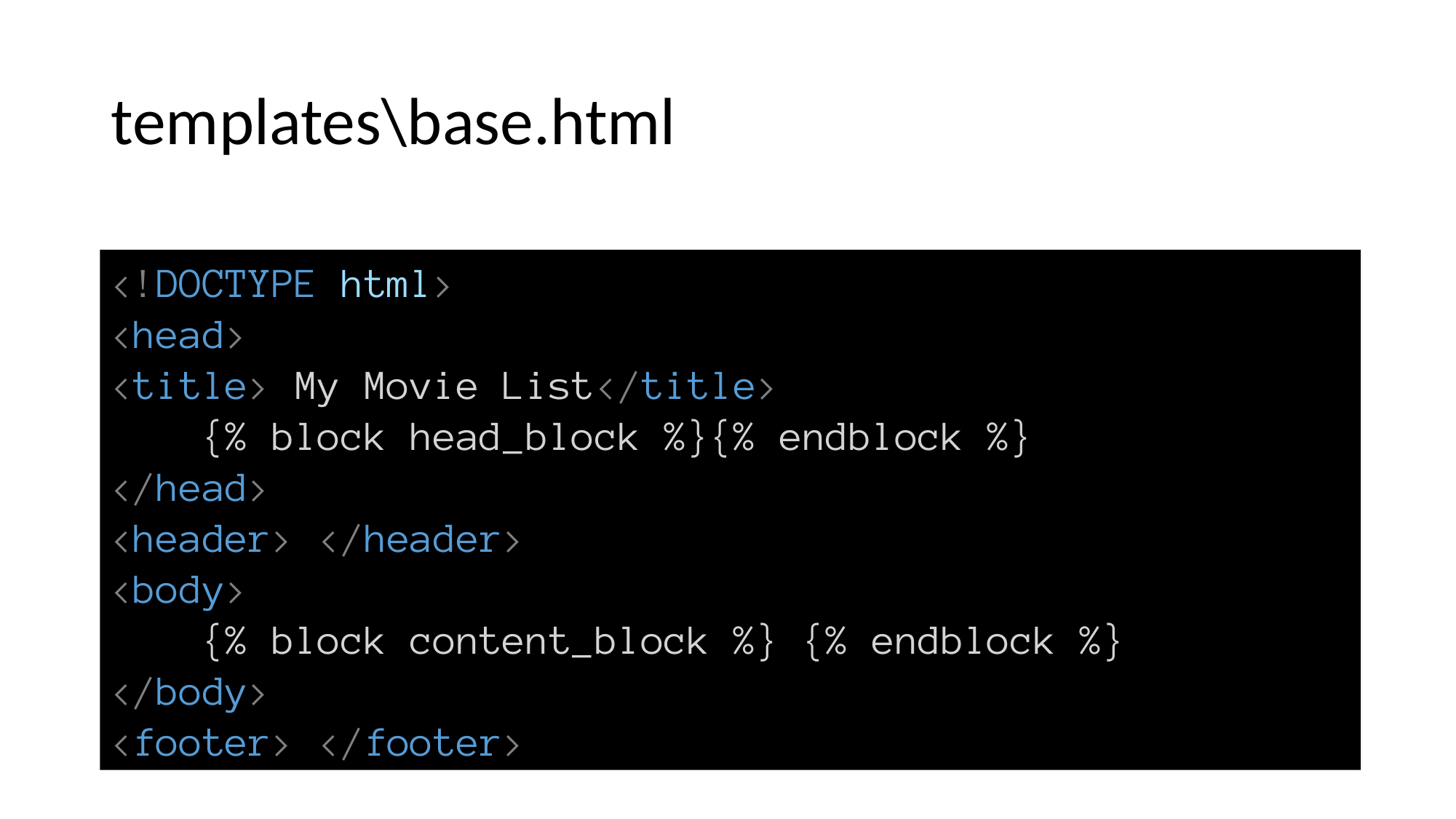

# templates\base.html
<!DOCTYPE html>
<head>
<title> My Movie List</title>
    {% block head_block %}{% endblock %}
</head>
<header> </header>
<body>
    {% block content_block %} {% endblock %}
</body>
<footer> </footer>